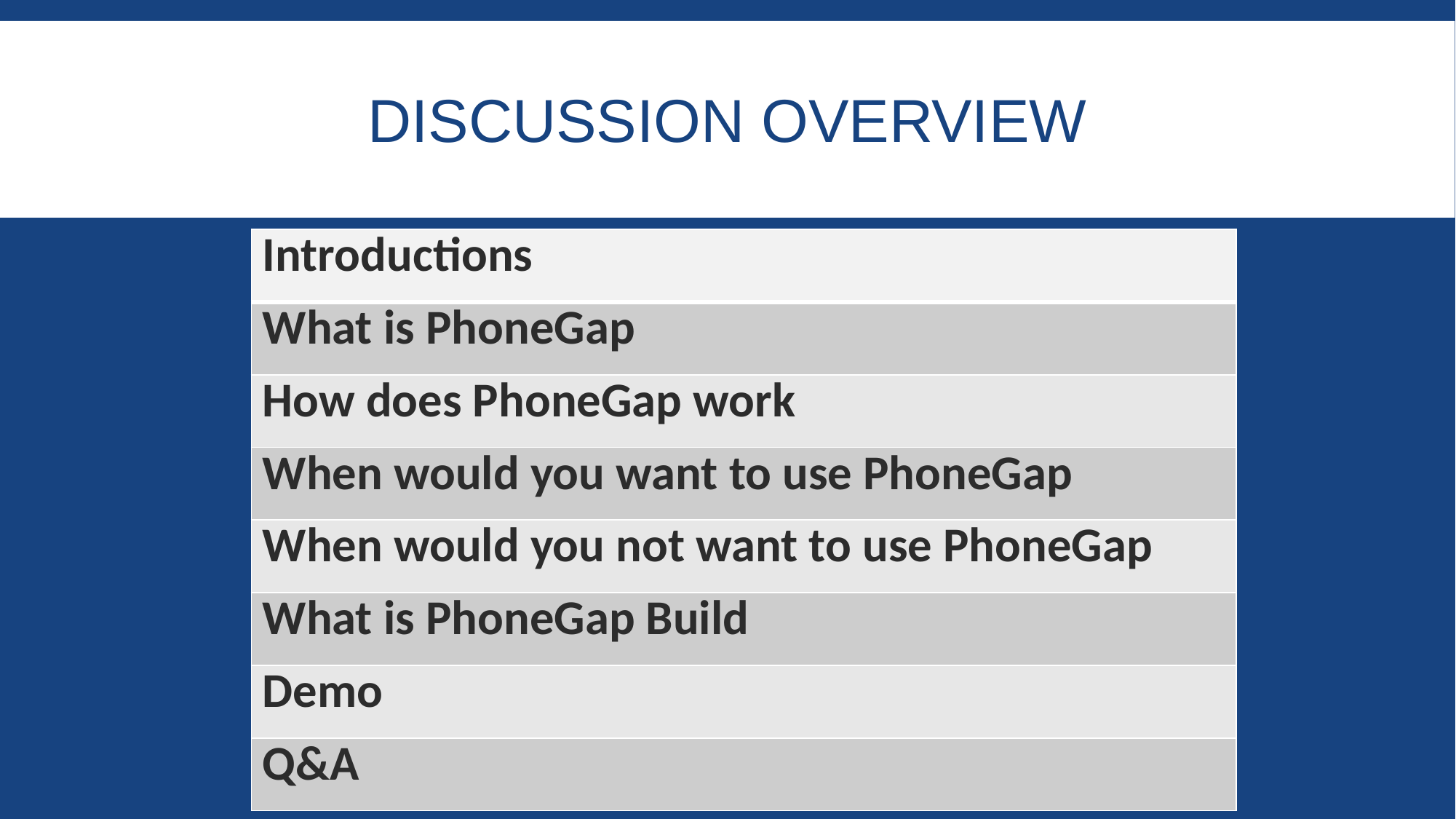

# Discussion Overview
| Introductions |
| --- |
| What is PhoneGap |
| How does PhoneGap work |
| When would you want to use PhoneGap |
| When would you not want to use PhoneGap |
| What is PhoneGap Build |
| Demo |
| Q&A |